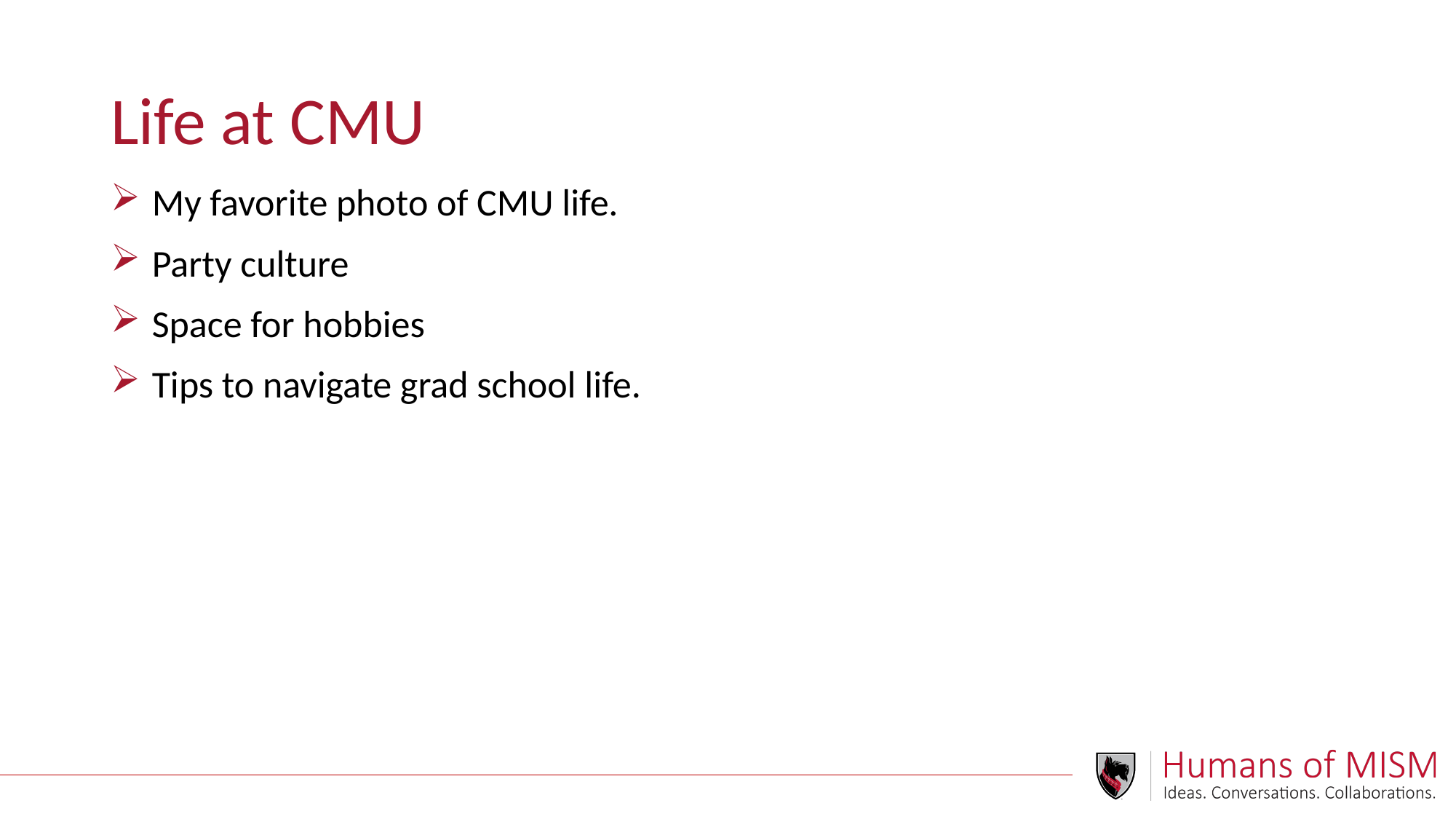

# Life at CMU
My favorite photo of CMU life.
Party culture
Space for hobbies
Tips to navigate grad school life.